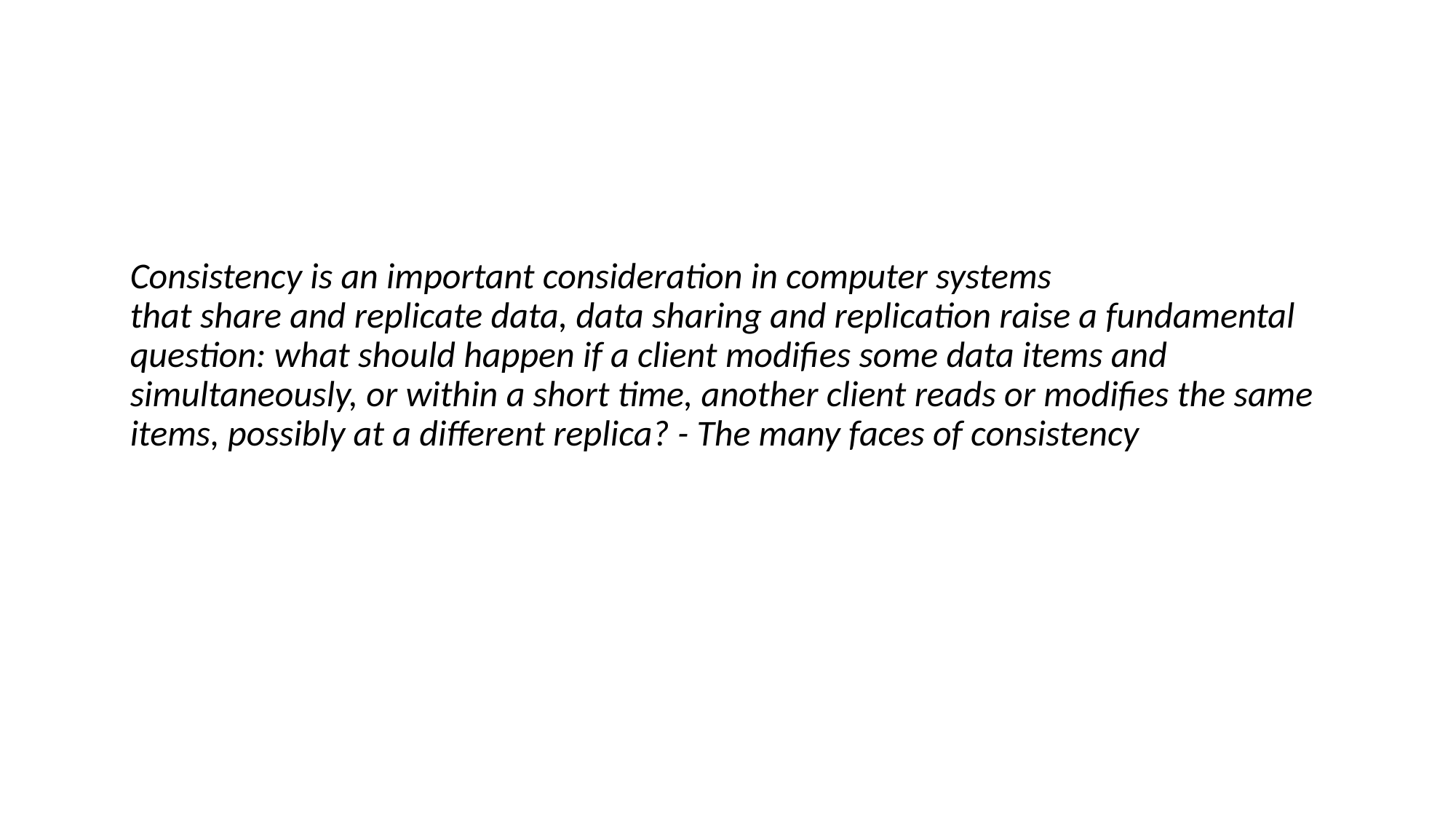

# Consistency is an important consideration in computer systems that share and replicate data, data sharing and replication raise a fundamental question: what should happen if a client modifies some data items and simultaneously, or within a short time, another client reads or modifies the same items, possibly at a different replica? - The many faces of consistency